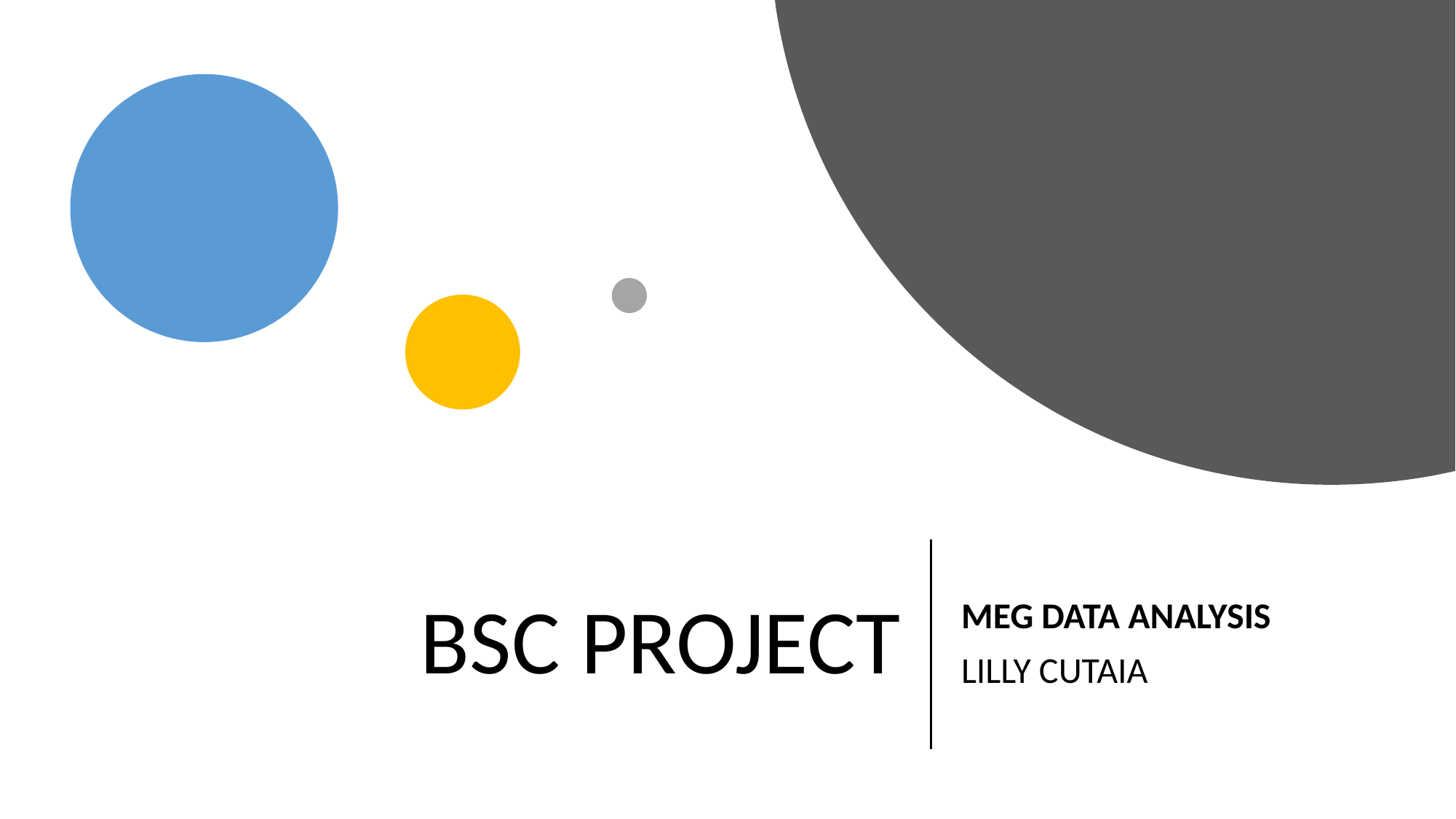

# BSC PROJECT
MEG DATA ANALYSIS
LILLY CUTAIA